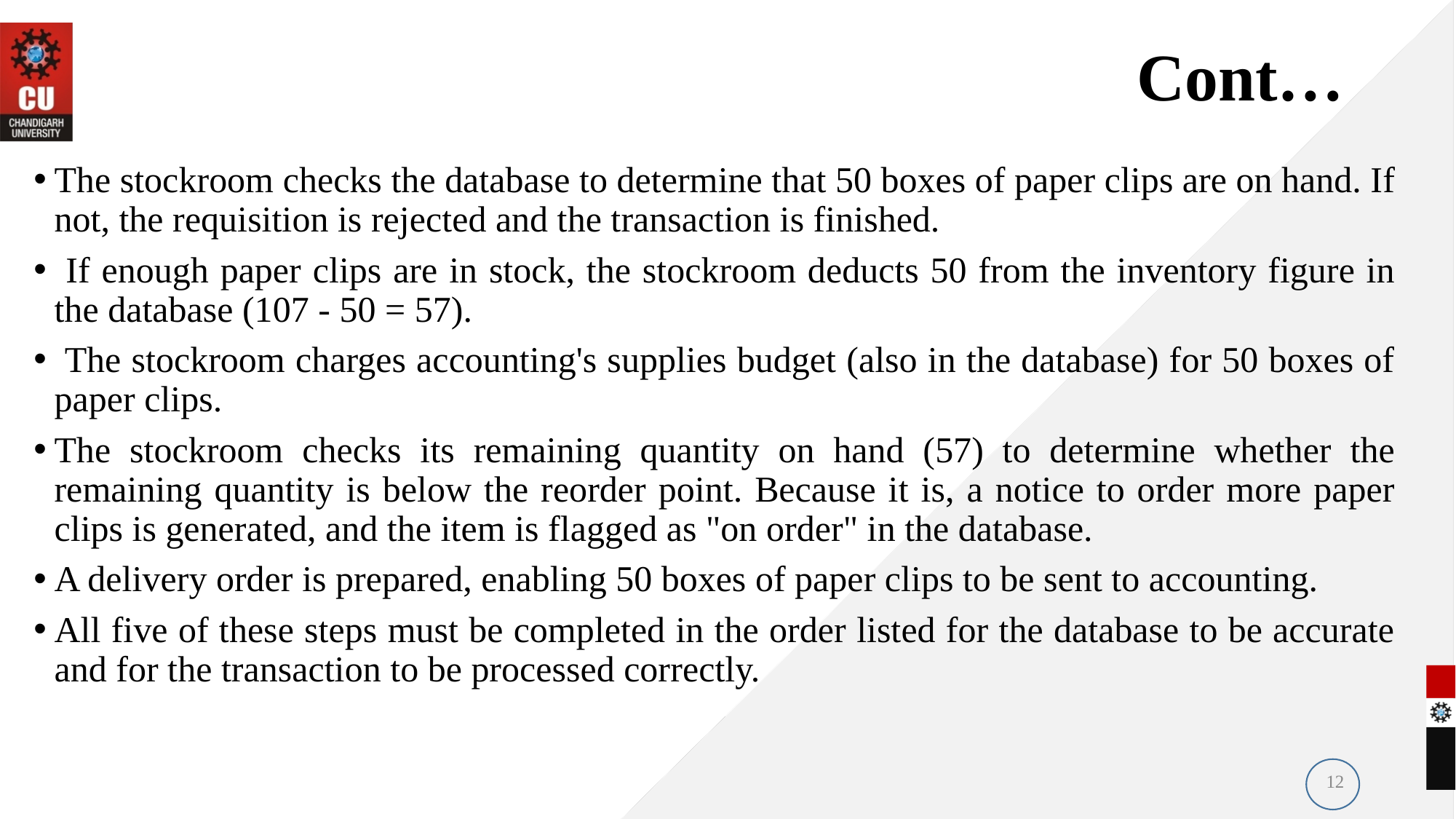

# Cont…
The stockroom checks the database to determine that 50 boxes of paper clips are on hand. If not, the requisition is rejected and the transaction is finished.
 If enough paper clips are in stock, the stockroom deducts 50 from the inventory figure in the database (107 - 50 = 57).
 The stockroom charges accounting's supplies budget (also in the database) for 50 boxes of paper clips.
The stockroom checks its remaining quantity on hand (57) to determine whether the remaining quantity is below the reorder point. Because it is, a notice to order more paper clips is generated, and the item is flagged as "on order" in the database.
A delivery order is prepared, enabling 50 boxes of paper clips to be sent to accounting.
All five of these steps must be completed in the order listed for the database to be accurate and for the transaction to be processed correctly.
12